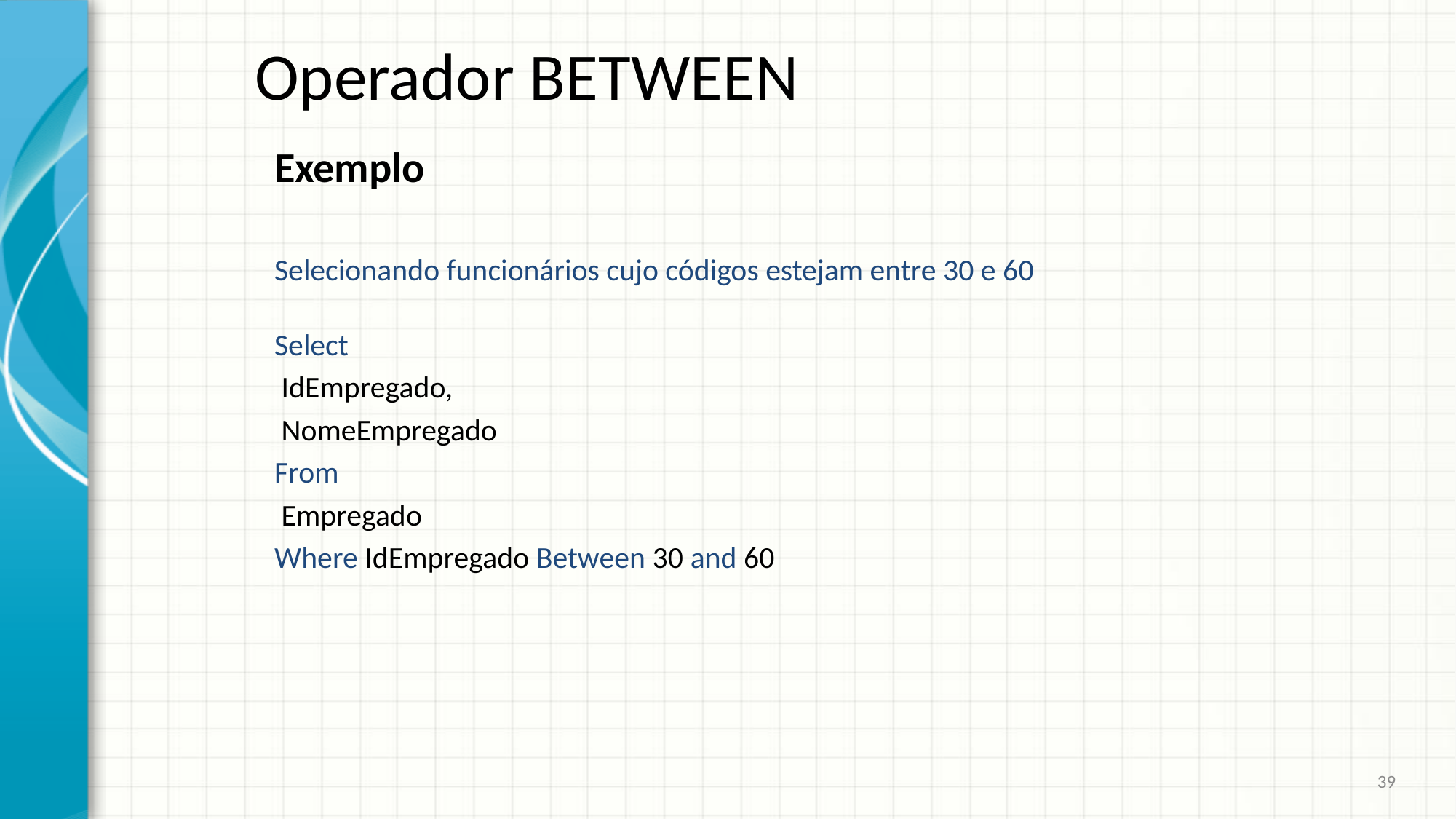

# Operador BETWEEN
Exemplo
Selecionando funcionários cujo códigos estejam entre 30 e 60
Select
 IdEmpregado,
 NomeEmpregado
From
 Empregado
Where IdEmpregado Between 30 and 60
39